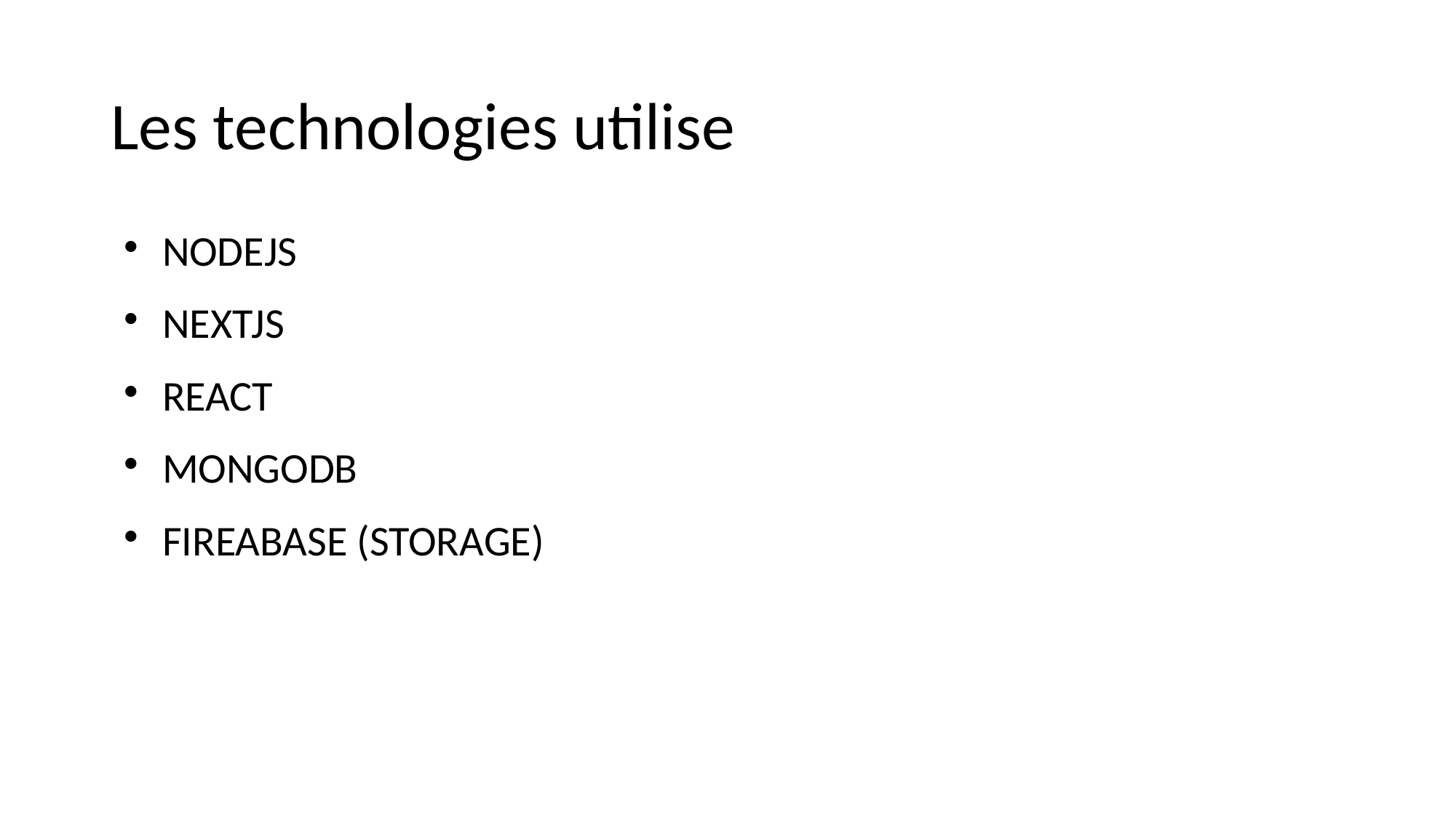

# Les technologies utilise
NODEJS
NEXTJS
REACT
MONGODB
FIREABASE (STORAGE)